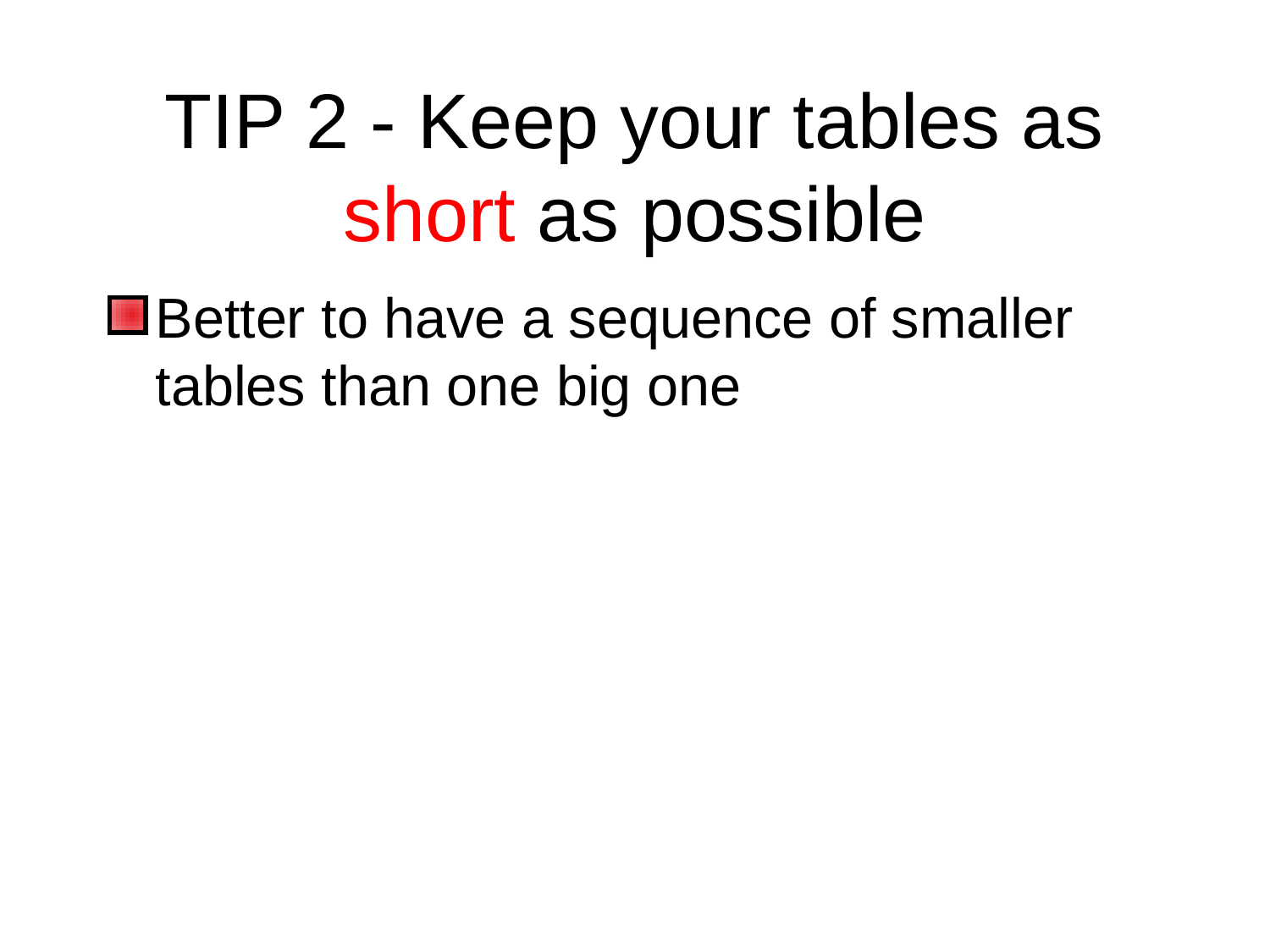

# TIP 2 - Keep your tables as short as possible
Better to have a sequence of smaller tables than one big one